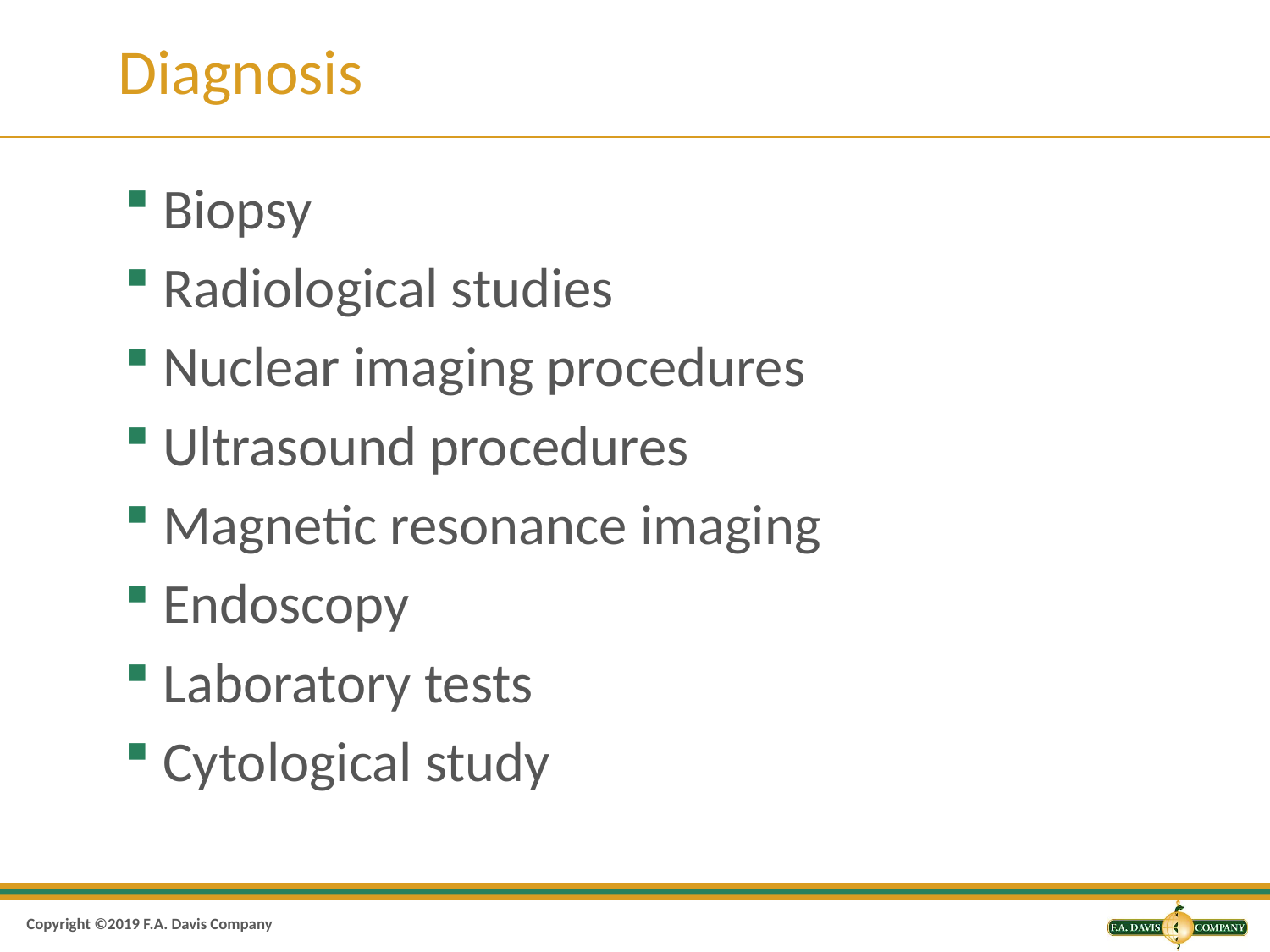

# Diagnosis
Biopsy
Radiological studies
Nuclear imaging procedures
Ultrasound procedures
Magnetic resonance imaging
Endoscopy
Laboratory tests
Cytological study